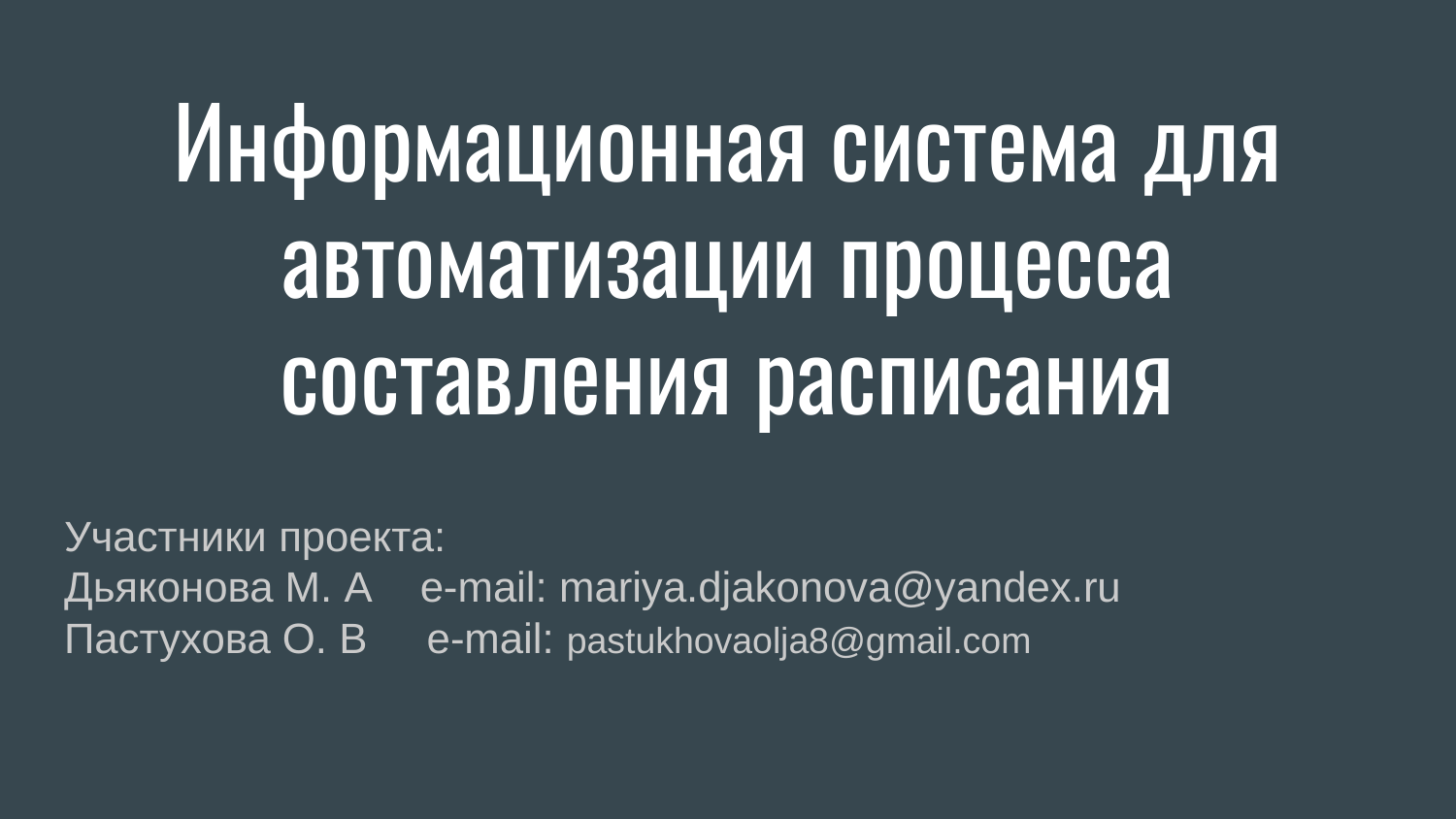

# Информационная система для автоматизации процесса составления расписания

Участники проекта:
Дьяконова М. А    e-mail: mariya.djakonova@yandex.ru
Пастухова О. В     e-mail: pastukhovaolja8@gmail.com